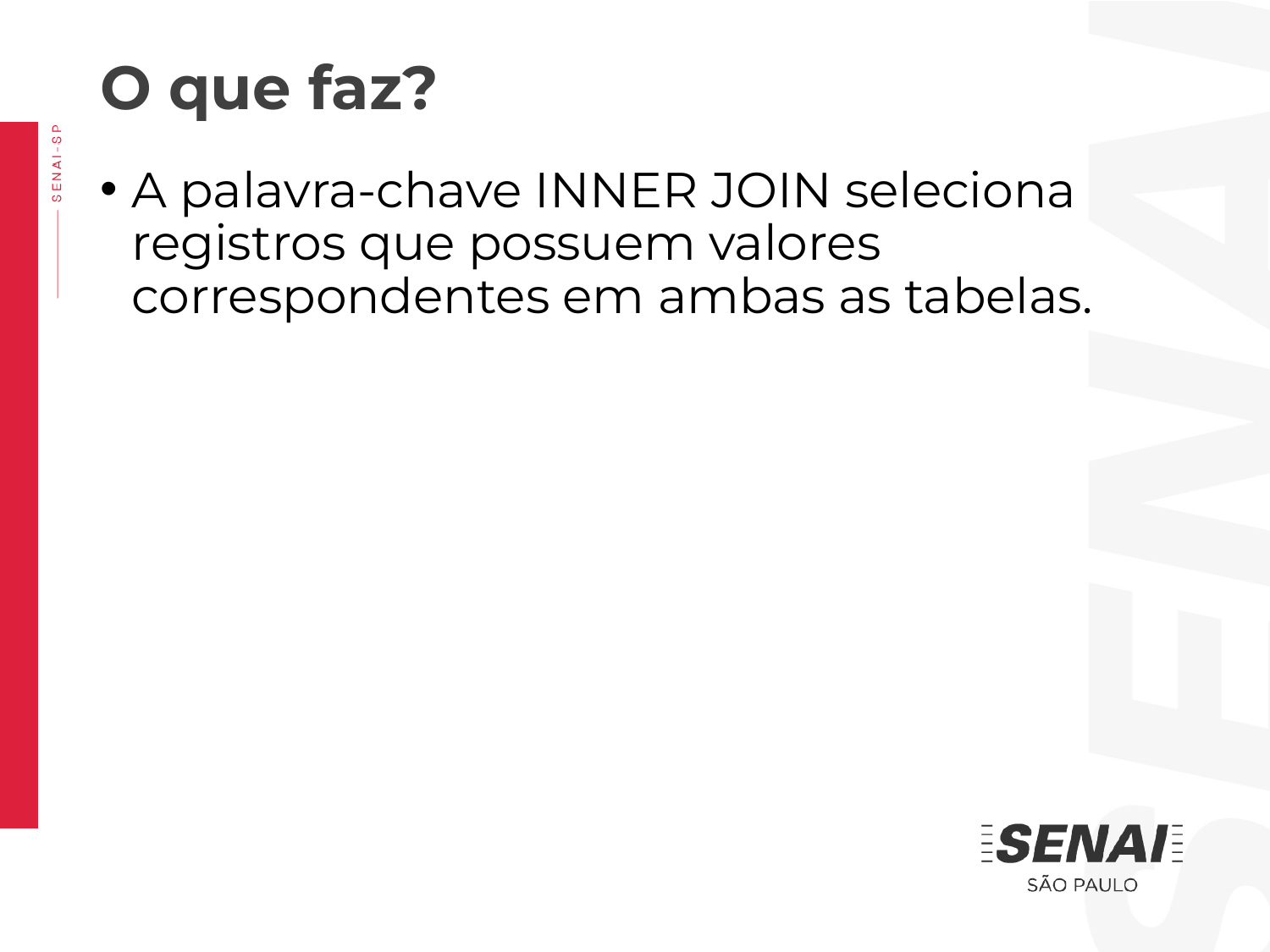

O que faz?
A palavra-chave INNER JOIN seleciona registros que possuem valores correspondentes em ambas as tabelas.